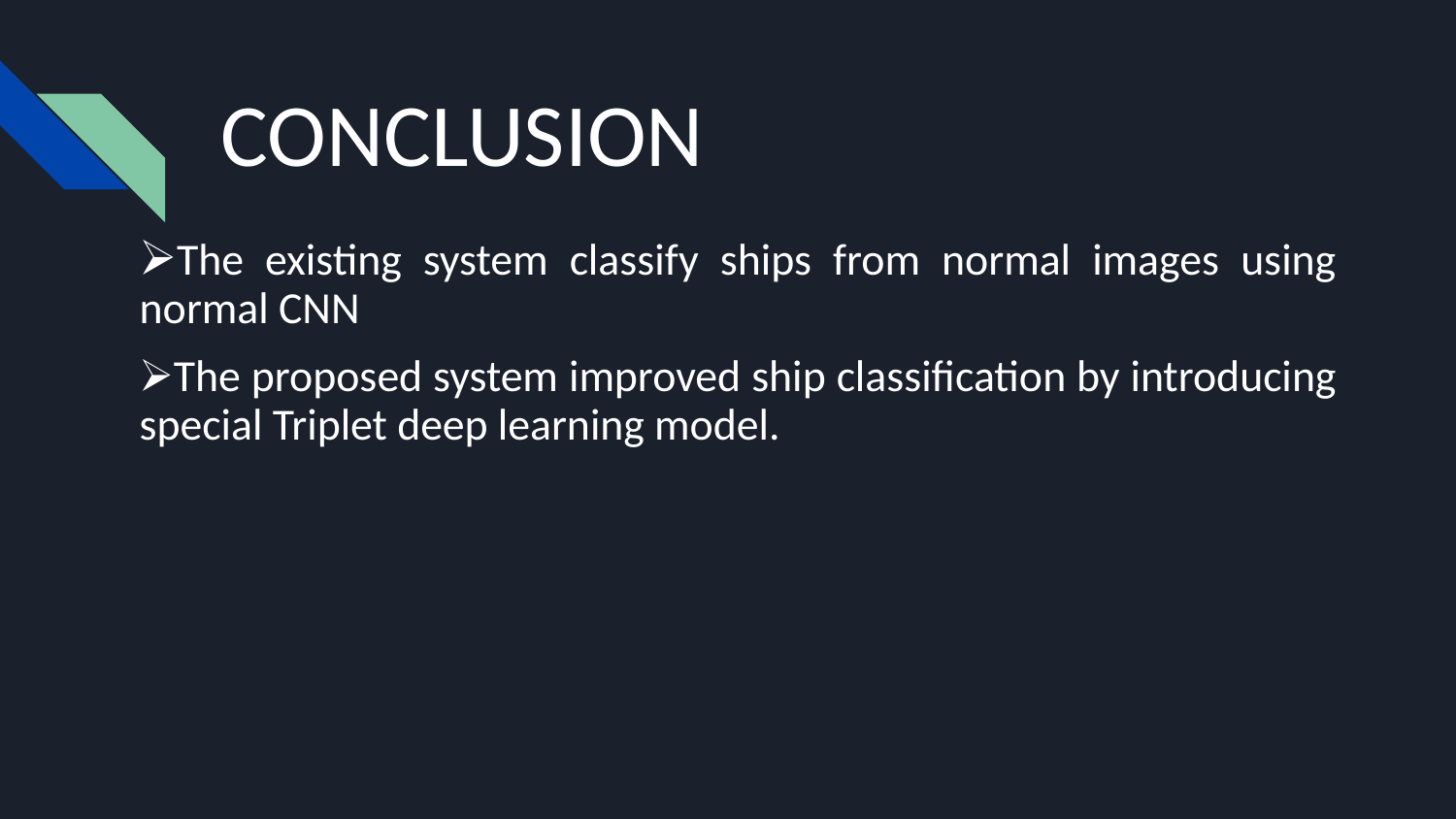

# CONCLUSION
⮚The existing system classify ships from normal images using normal CNN
⮚The proposed system improved ship classification by introducing special Triplet deep learning model.